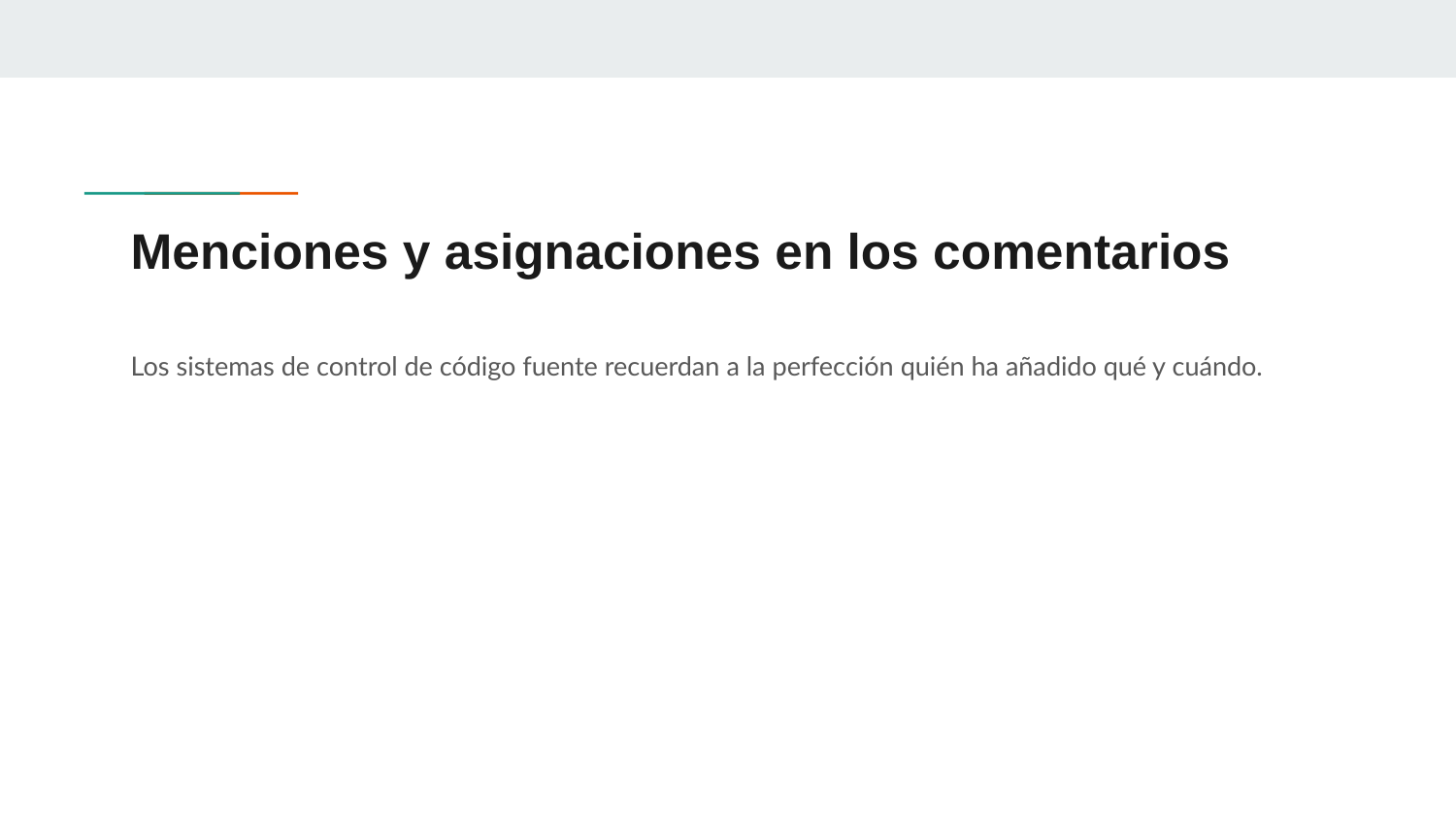

# Menciones y asignaciones en los comentarios
Los sistemas de control de código fuente recuerdan a la perfección quién ha añadido qué y cuándo.